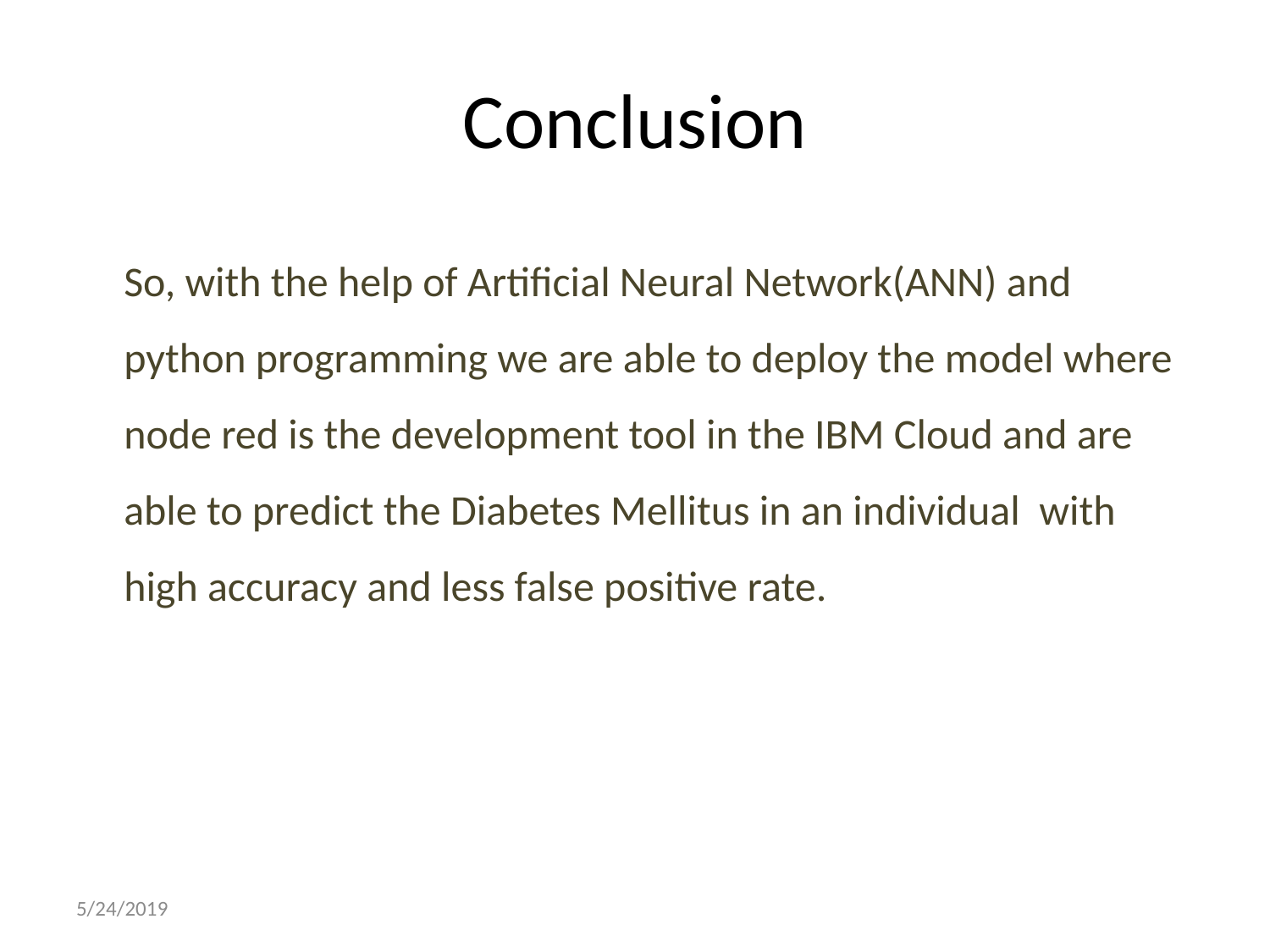

# Conclusion
     So, with the help of Artificial Neural Network(ANN) and python programming we are able to deploy the model where node red is the development tool in the IBM Cloud and are able to predict the Diabetes Mellitus in an individual  with high accuracy and less false positive rate.

5/24/2019